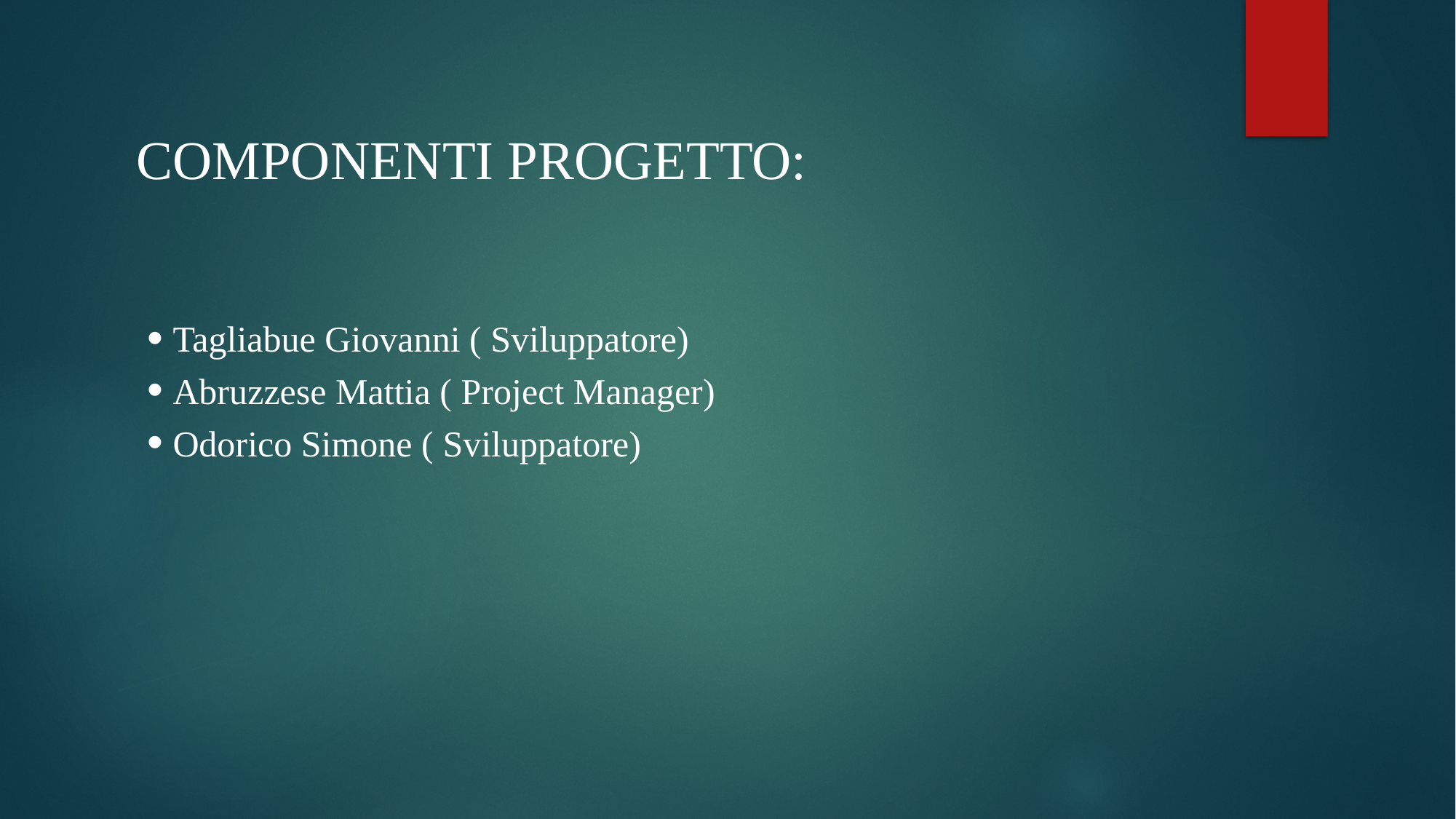

COMPONENTI PROGETTO:

Tagliabue Giovanni ( Sviluppatore)
Abruzzese Mattia ( Project Manager)
Odorico Simone ( Sviluppatore)